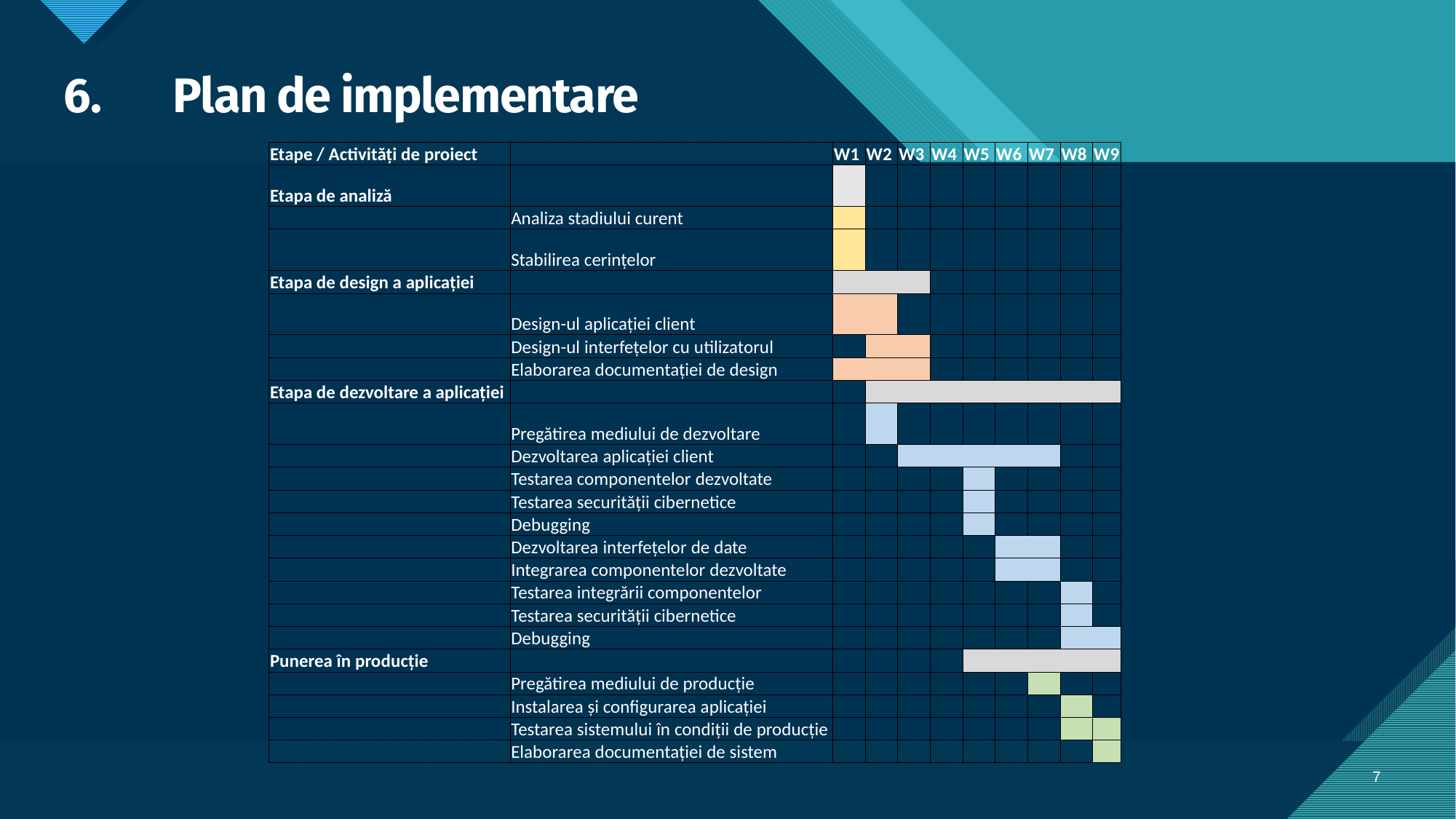

# 6.	Plan de implementare
| Etape / Activități de proiect |  | W1 | W2 | W3 | W4 | W5 | W6 | W7 | W8 | W9 |
| --- | --- | --- | --- | --- | --- | --- | --- | --- | --- | --- |
| Etapa de analiză |  |  |  |  |  |  |  |  |  |  |
|  | Analiza stadiului curent |  |  |  |  |  |  |  |  |  |
|  | Stabilirea cerințelor |  |  |  |  |  |  |  |  |  |
| Etapa de design a aplicației |  |  |  |  |  |  |  |  |  |  |
|  | Design-ul aplicației client |  |  |  |  |  |  |  |  |  |
|  | Design-ul interfețelor cu utilizatorul |  |  |  |  |  |  |  |  |  |
|  | Elaborarea documentației de design |  |  |  |  |  |  |  |  |  |
| Etapa de dezvoltare a aplicației |  |  |  |  |  |  |  |  |  |  |
|  | Pregătirea mediului de dezvoltare |  |  |  |  |  |  |  |  |  |
|  | Dezvoltarea aplicației client |  |  |  |  |  |  |  |  |  |
|  | Testarea componentelor dezvoltate |  |  |  |  |  |  |  |  |  |
|  | Testarea securității cibernetice |  |  |  |  |  |  |  |  |  |
|  | Debugging |  |  |  |  |  |  |  |  |  |
|  | Dezvoltarea interfețelor de date |  |  |  |  |  |  |  |  |  |
|  | Integrarea componentelor dezvoltate |  |  |  |  |  |  |  |  |  |
|  | Testarea integrării componentelor |  |  |  |  |  |  |  |  |  |
|  | Testarea securității cibernetice |  |  |  |  |  |  |  |  |  |
|  | Debugging |  |  |  |  |  |  |  |  |  |
| Punerea în producție |  |  |  |  |  |  |  |  |  |  |
|  | Pregătirea mediului de producție |  |  |  |  |  |  |  |  |  |
|  | Instalarea și configurarea aplicației |  |  |  |  |  |  |  |  |  |
|  | Testarea sistemului în condiții de producție |  |  |  |  |  |  |  |  |  |
|  | Elaborarea documentației de sistem |  |  |  |  |  |  |  |  |  |
7